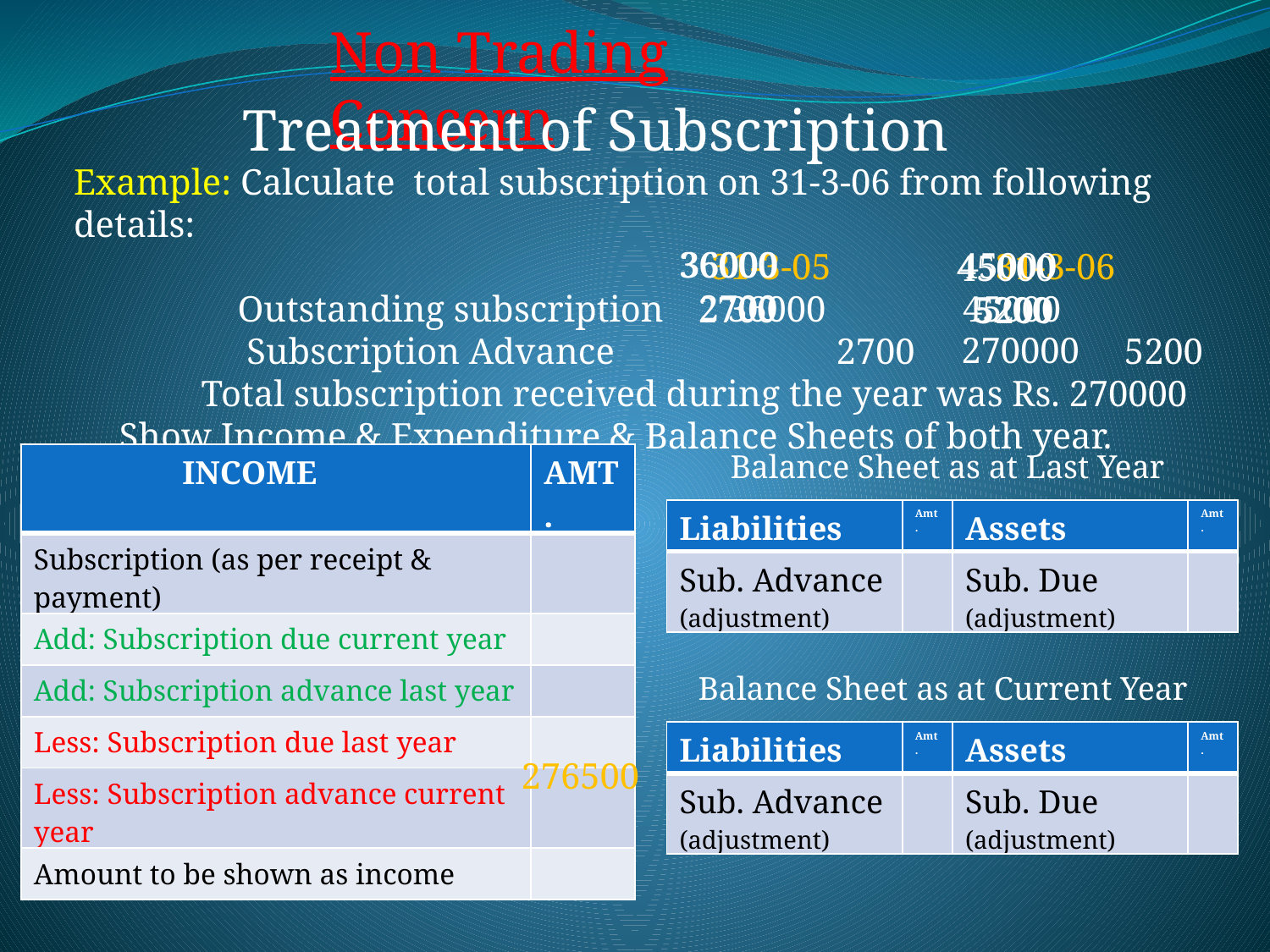

Non Trading Concern
Treatment of Subscription
Example: Calculate  total subscription on 31-3-06 from following details:
                                                                      31-3-05                  31-3-06
                  Outstanding subscription       36000 		45000
                   Subscription Advance 	              2700                       5200
              Total subscription received during the year was Rs. 270000
     Show Income & Expenditure & Balance Sheets of both year.
36000
36000
45000
45000
2700
2700
5200
5200
270000
Balance Sheet as at Last Year
| INCOME | AMT. |
| --- | --- |
| Subscription (as per receipt & payment) |  |
| Add: Subscription due current year |  |
| Add: Subscription advance last year |  |
| Less: Subscription due last year |  |
| Less: Subscription advance current year |  |
| Amount to be shown as income |  |
| Liabilities | Amt. | Assets | Amt. |
| --- | --- | --- | --- |
| Sub. Advance (adjustment) |  | Sub. Due (adjustment) |  |
Balance Sheet as at Current Year
| Liabilities | Amt. | Assets | Amt. |
| --- | --- | --- | --- |
| Sub. Advance (adjustment) |  | Sub. Due (adjustment) |  |
276500